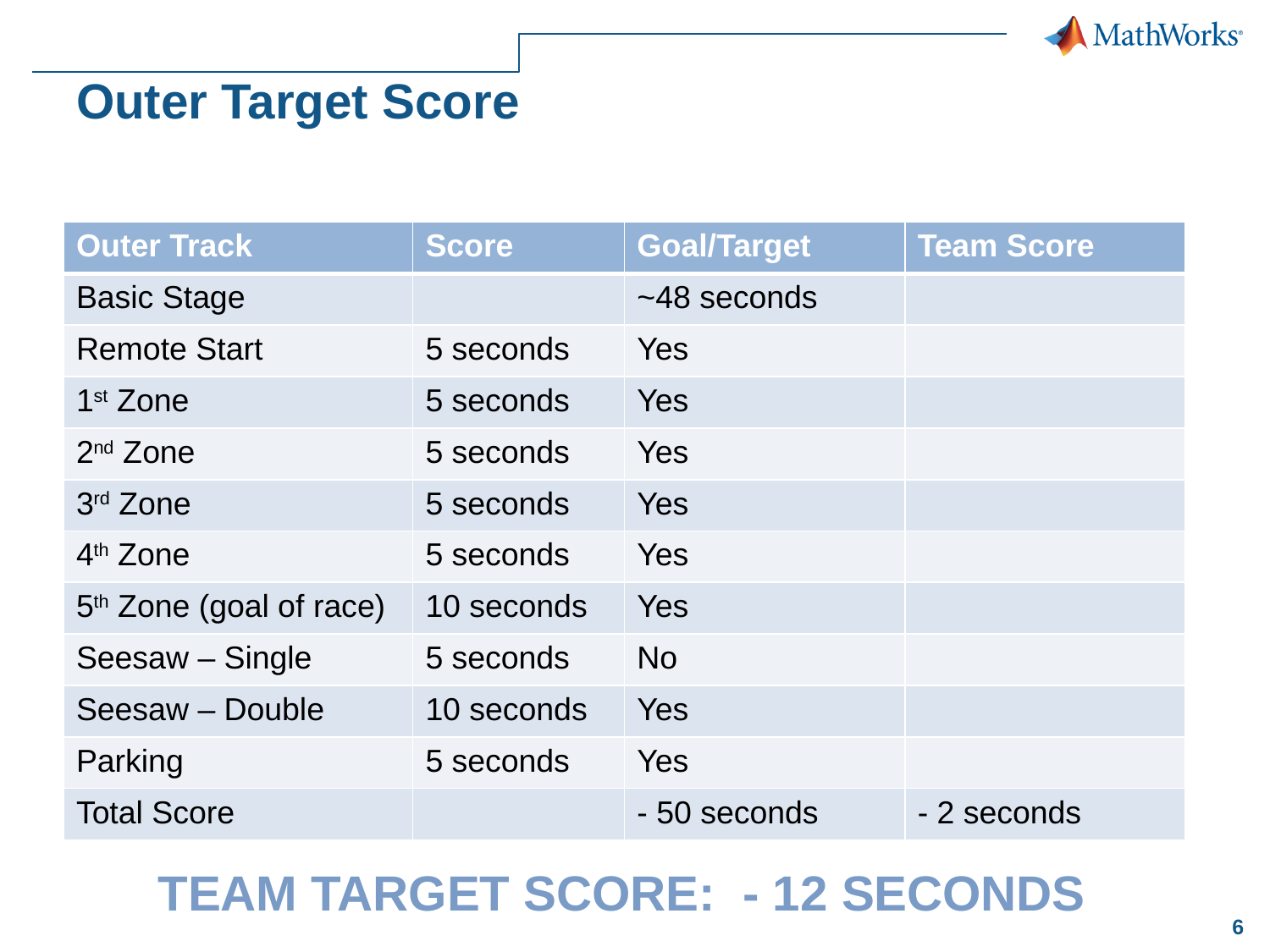

# Outer Target Score
| Outer Track | Score | Goal/Target | Team Score |
| --- | --- | --- | --- |
| Basic Stage |  | ~48 seconds |  |
| Remote Start | 5 seconds | Yes |  |
| 1st Zone | 5 seconds | Yes |  |
| 2nd Zone | 5 seconds | Yes |  |
| 3rd Zone | 5 seconds | Yes |  |
| 4th Zone | 5 seconds | Yes |  |
| 5th Zone (goal of race) | 10 seconds | Yes |  |
| Seesaw – Single | 5 seconds | No |  |
| Seesaw – Double | 10 seconds | Yes |  |
| Parking | 5 seconds | Yes |  |
| Total Score |  | - 50 seconds | - 2 seconds |
TEAM TARGET SCORE:  - 12 seconds